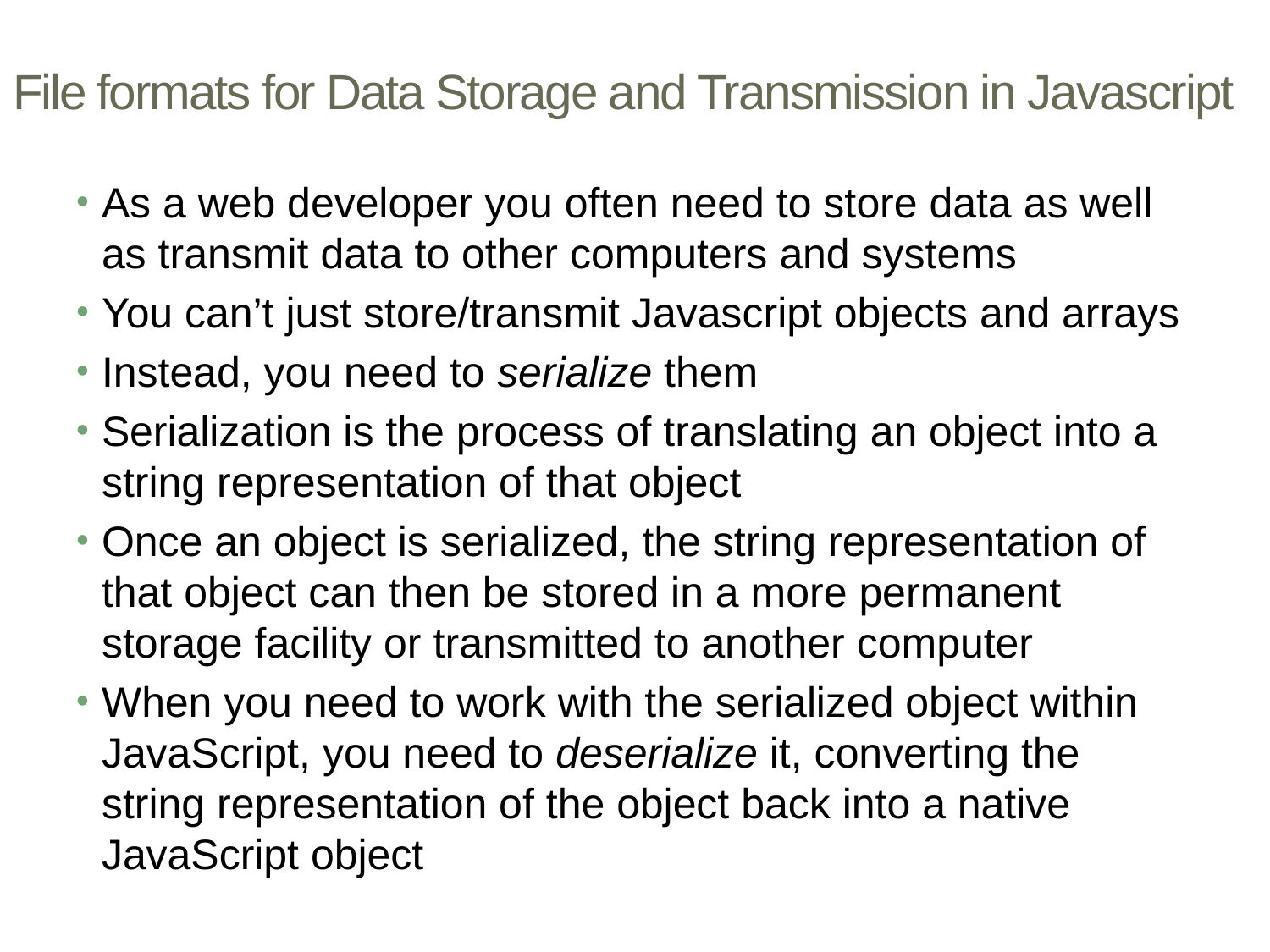

# File formats for Data Storage and Transmission in Javascript
As a web developer you often need to store data as well as transmit data to other computers and systems
You can’t just store/transmit Javascript objects and arrays
Instead, you need to serialize them
Serialization is the process of translating an object into a string representation of that object
Once an object is serialized, the string representation of that object can then be stored in a more permanent storage facility or transmitted to another computer
When you need to work with the serialized object within JavaScript, you need to deserialize it, converting the  string representation of the object back into a native JavaScript object